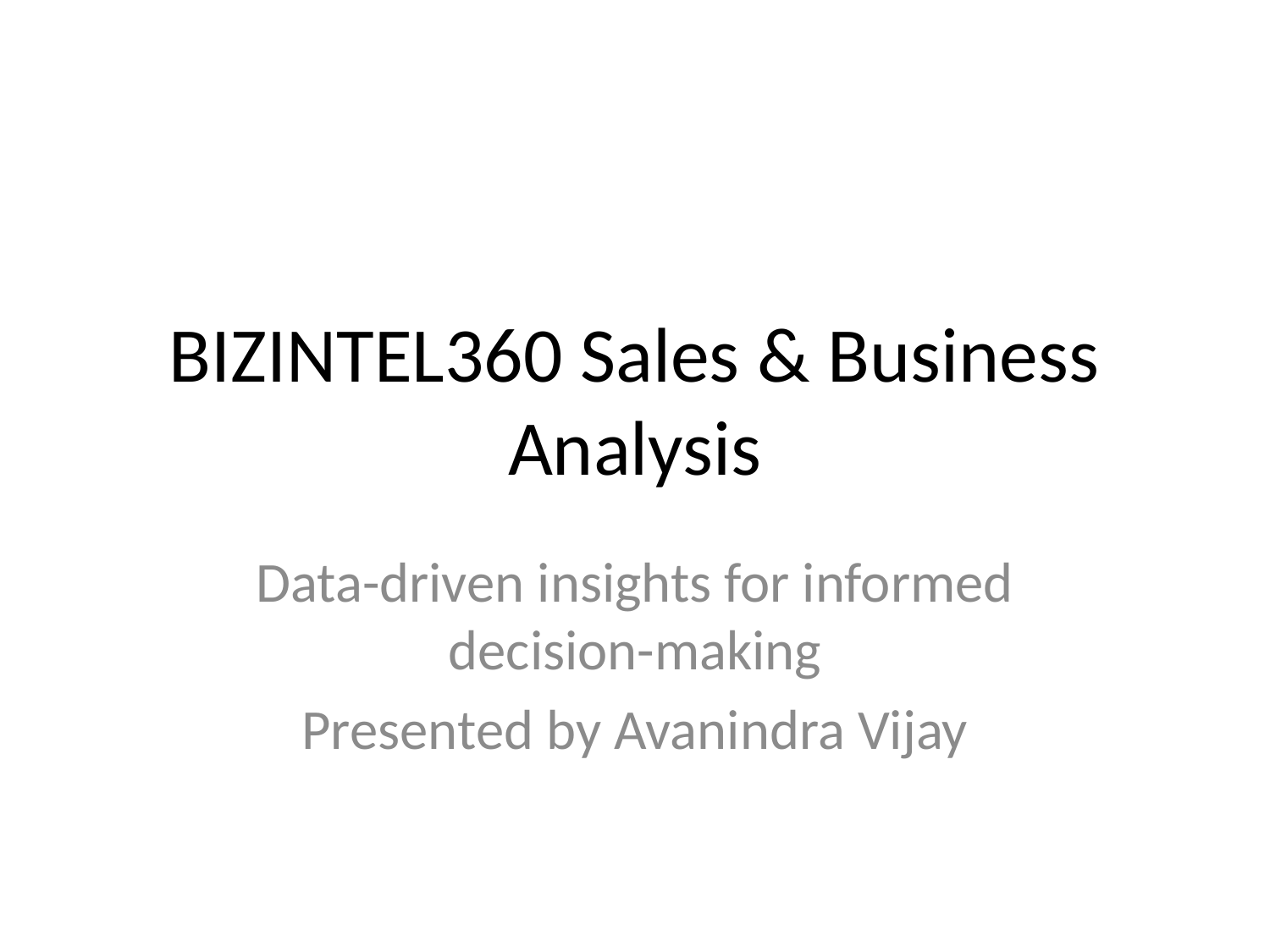

# BIZINTEL360 Sales & Business Analysis
Data-driven insights for informed decision-making
Presented by Avanindra Vijay